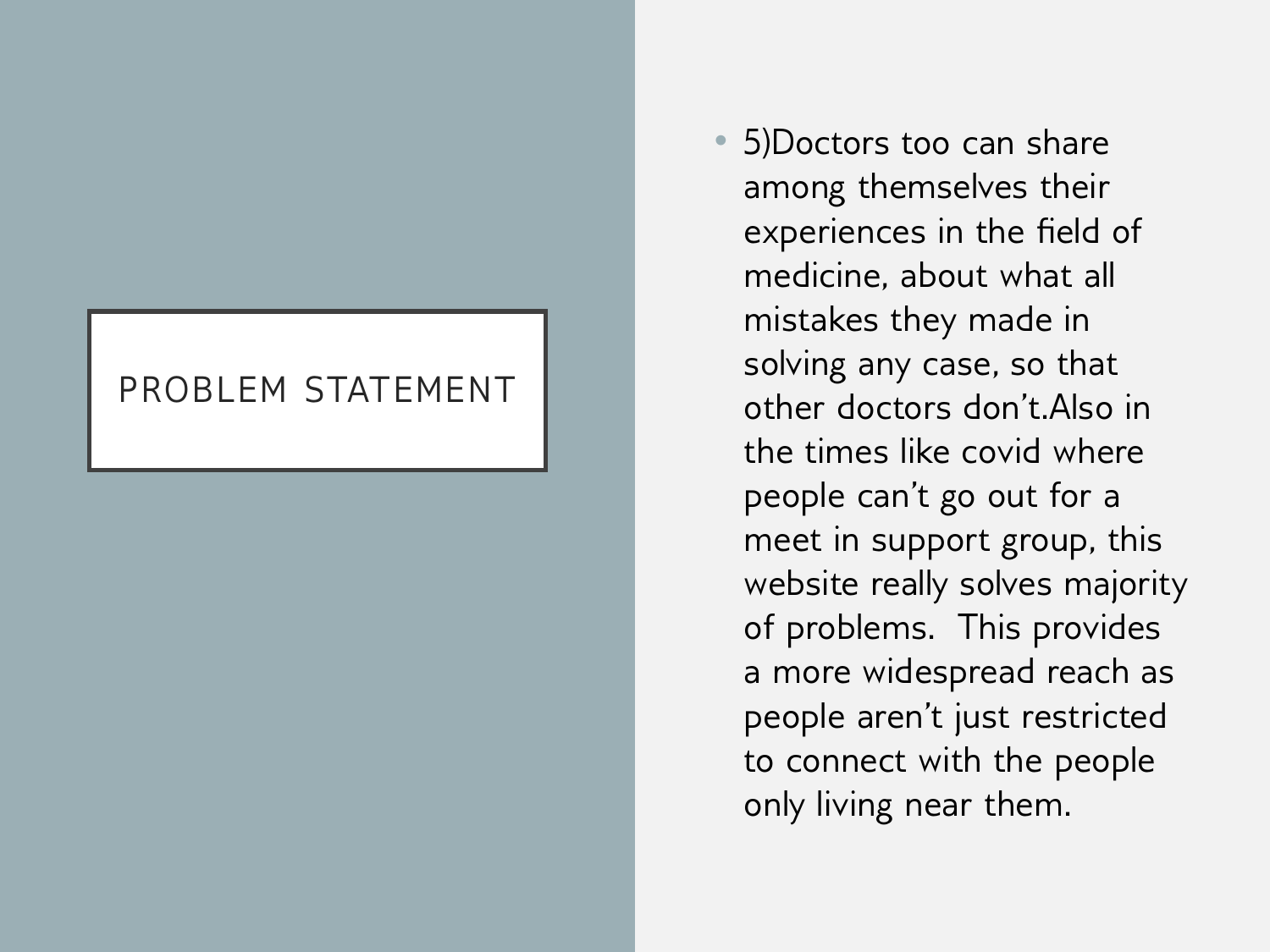

5)Doctors too can share among themselves their experiences in the field of medicine, about what all mistakes they made in solving any case, so that other doctors don’t.Also in the times like covid where people can’t go out for a meet in support group, this website really solves majority of problems.  This provides a more widespread reach as people aren’t just restricted to connect with the people only living near them.

# Problem statement